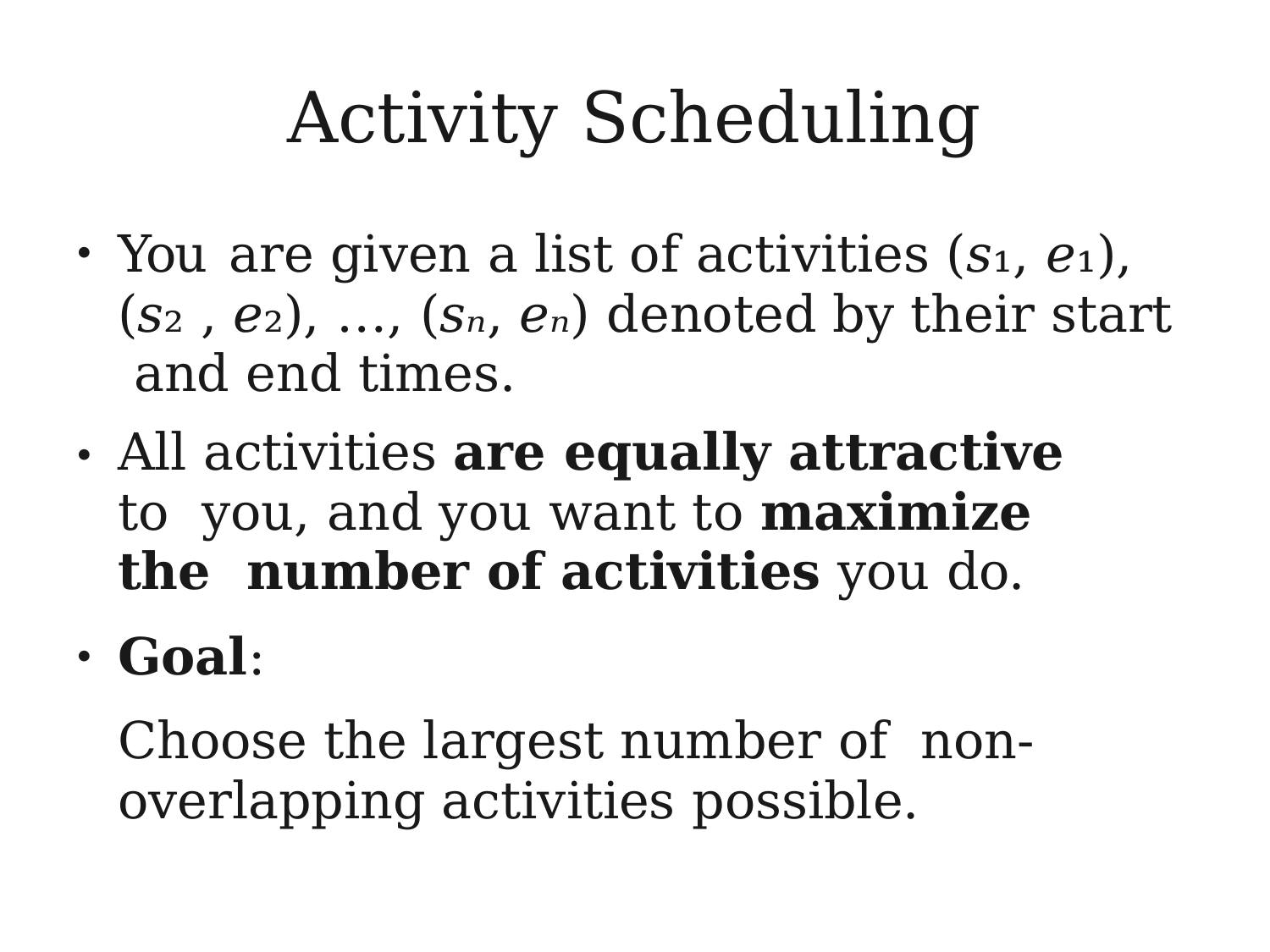

# Activity Scheduling
You	are given a list of activities (s₁, e₁),  (s₂ , e₂), …, (sₙ, eₙ) denoted by their start  and end times.
All activities are equally attractive to  you, and you want to maximize the  number of activities you do.
Goal:
Choose the largest number of  non-overlapping activities possible.
●
●
●